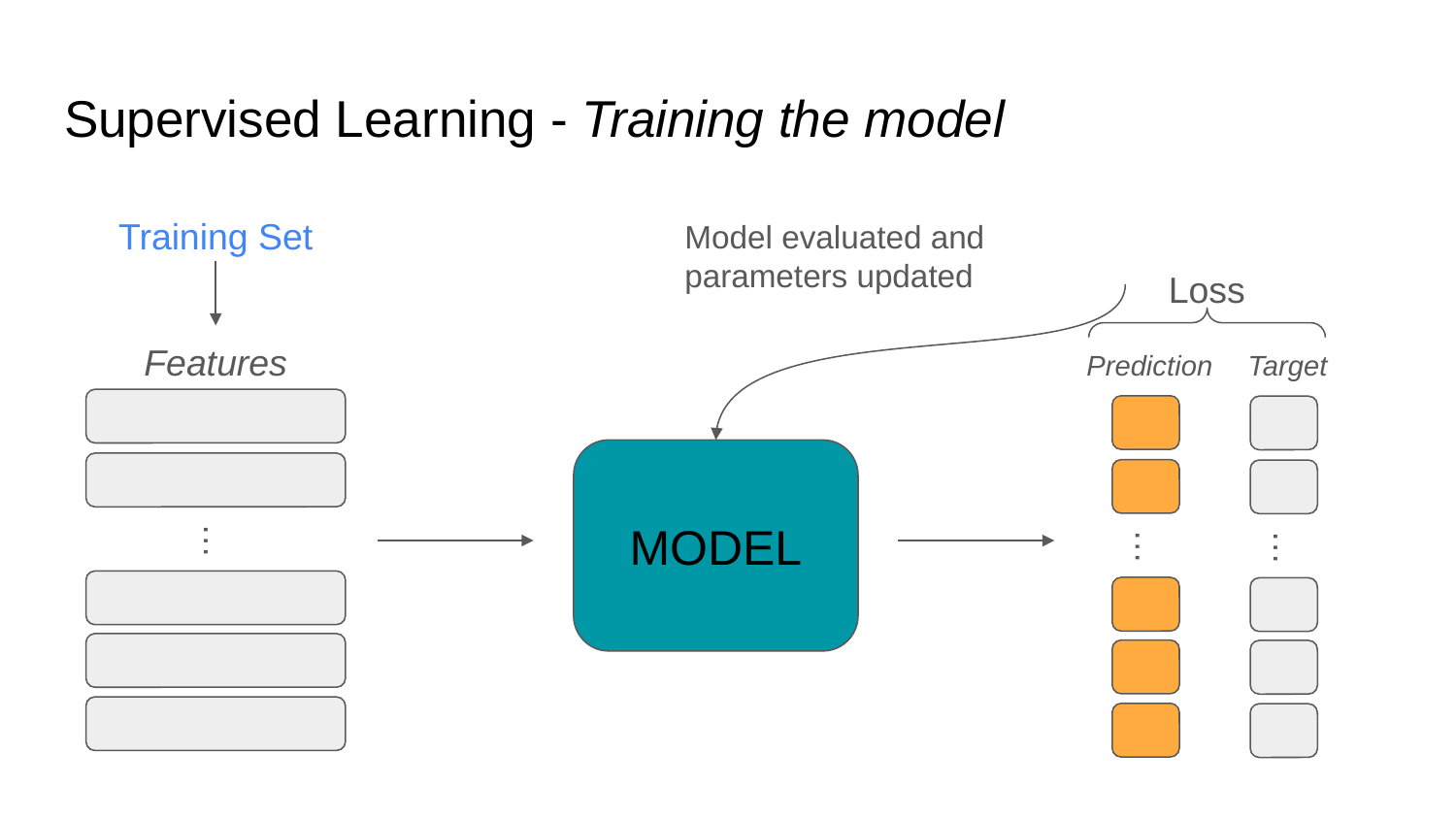

# Supervised Learning - Training the model
Training Set
Model evaluated and parameters updated

Loss
Features
Prediction
Target

MODEL

…

…
…